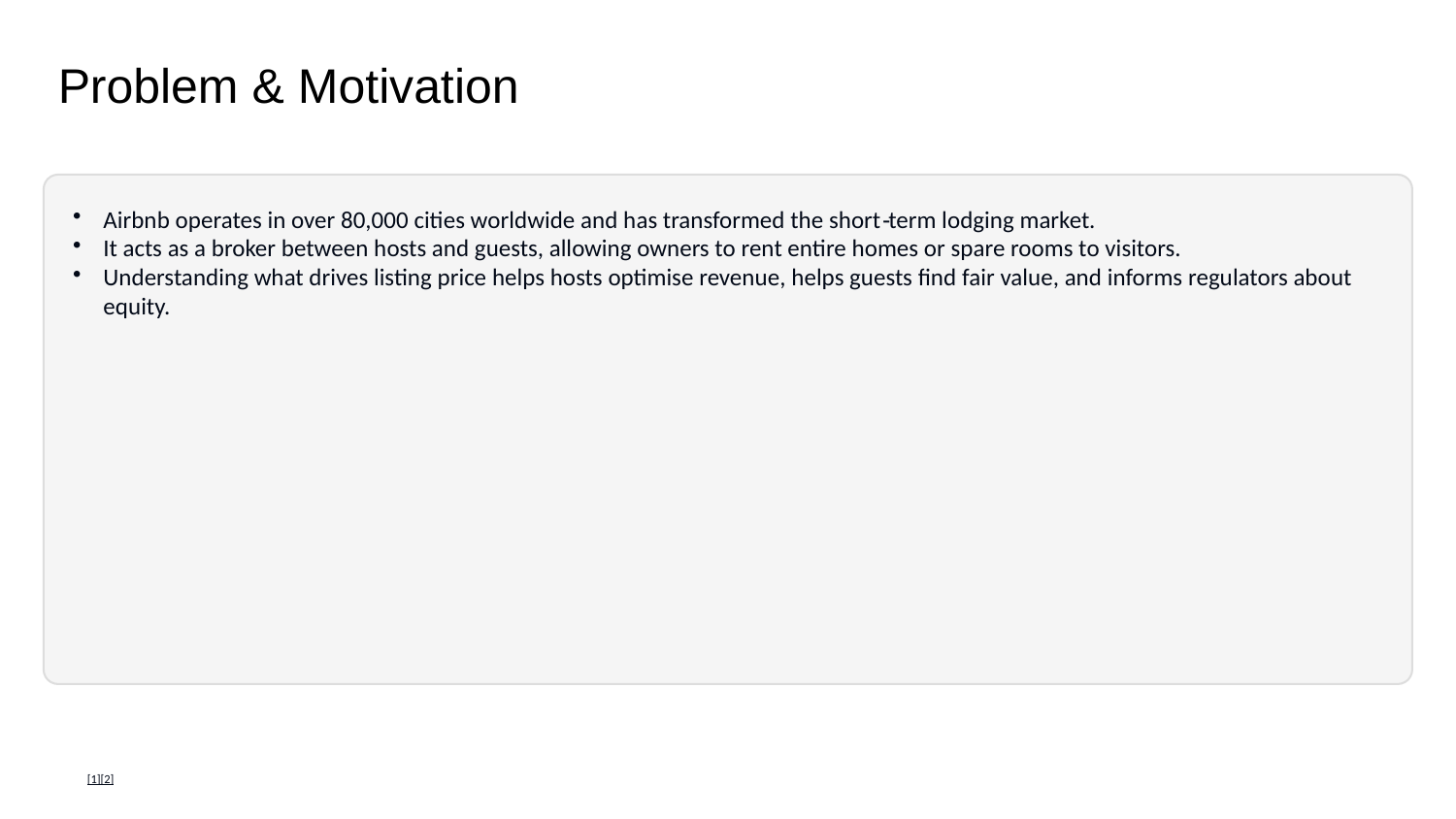

Problem & Motivation

Airbnb operates in over 80,000 cities worldwide and has transformed the short‑term lodging market.
It acts as a broker between hosts and guests, allowing owners to rent entire homes or spare rooms to visitors.
Understanding what drives listing price helps hosts optimise revenue, helps guests find fair value, and informs regulators about equity.
[1][2]